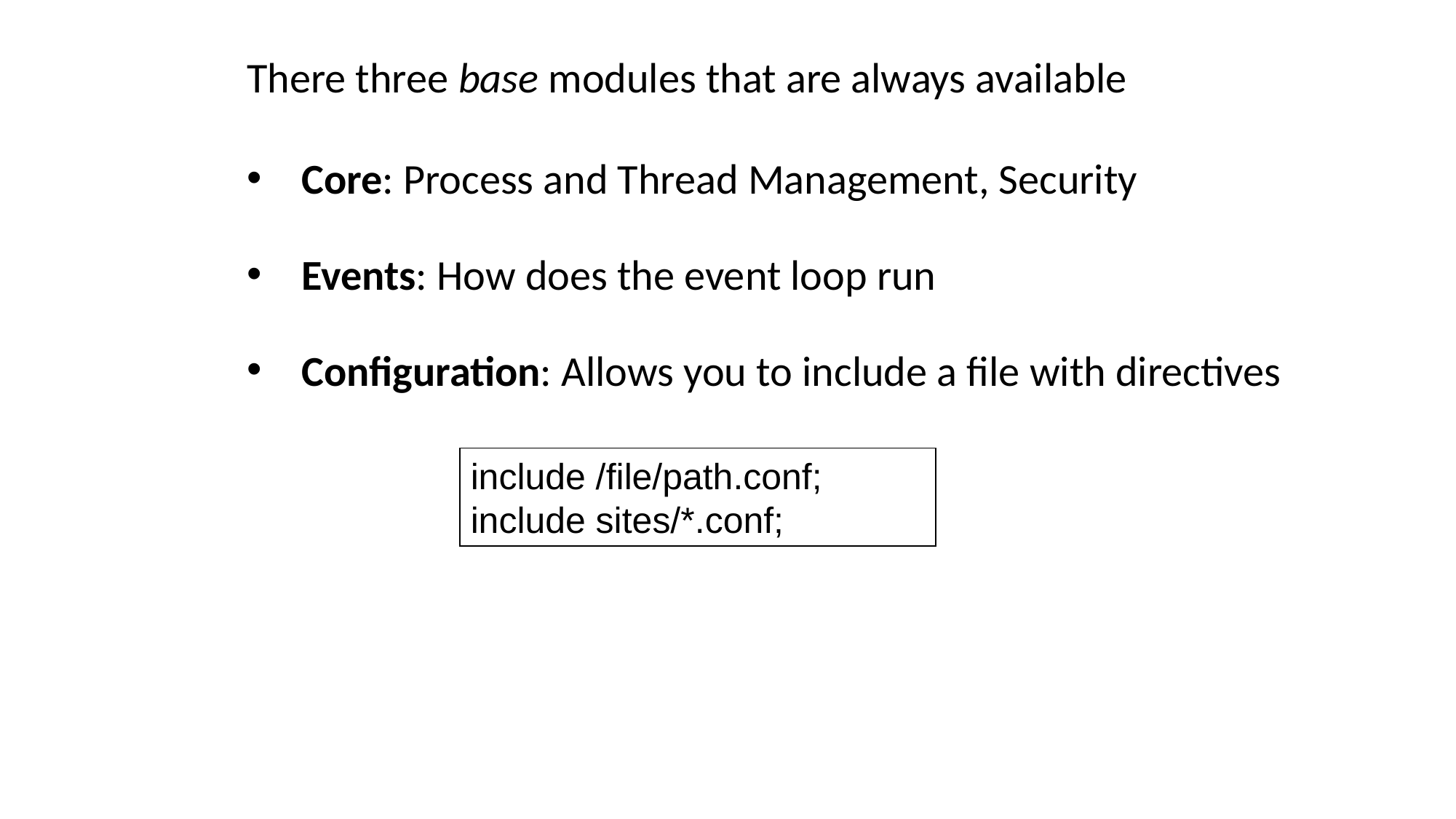

There three base modules that are always available
Core: Process and Thread Management, Security
Events: How does the event loop run
Configuration: Allows you to include a file with directives
include /file/path.conf; include sites/*.conf;